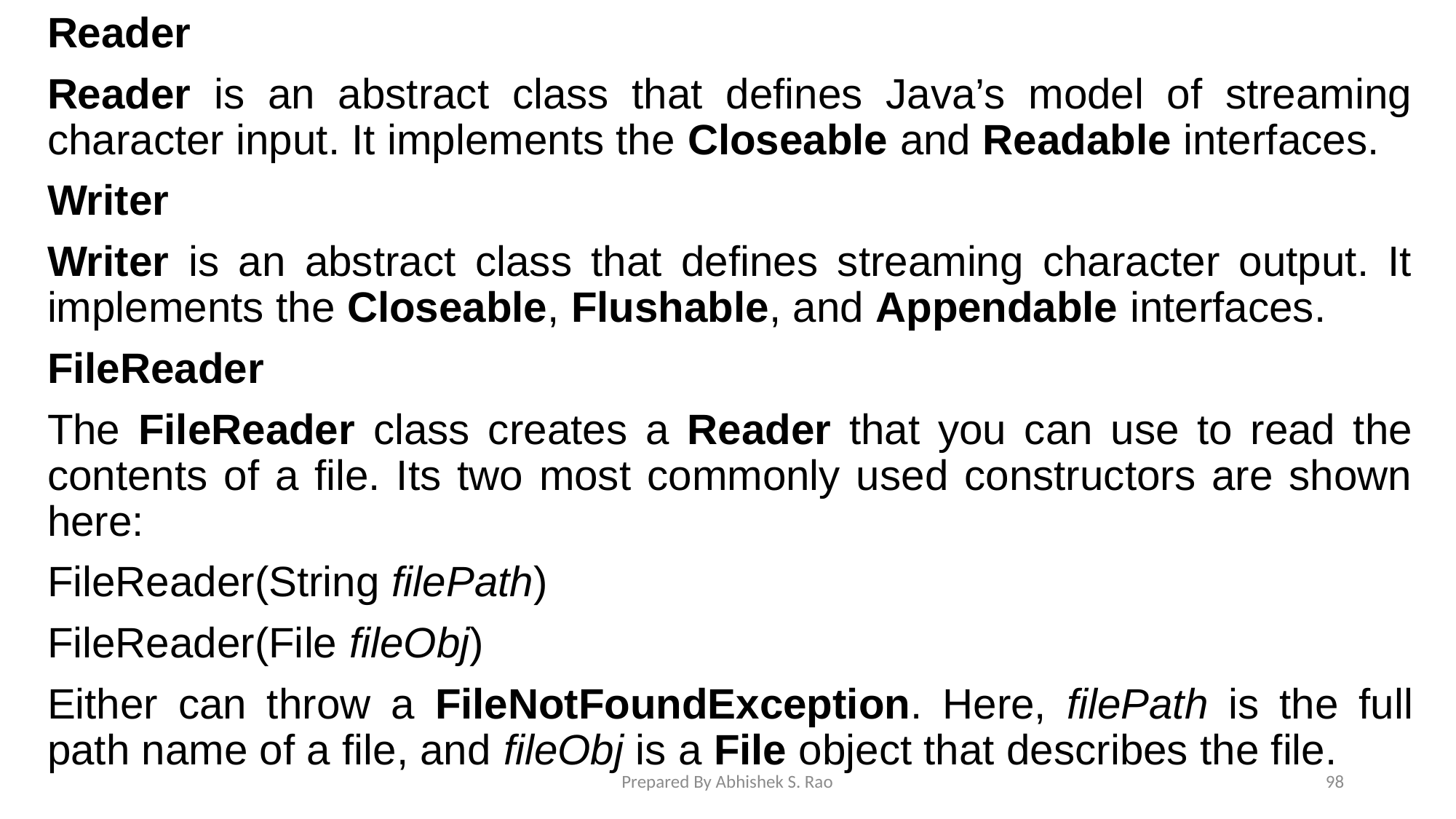

Reader
Reader is an abstract class that defines Java’s model of streaming character input. It implements the Closeable and Readable interfaces.
Writer
Writer is an abstract class that defines streaming character output. It implements the Closeable, Flushable, and Appendable interfaces.
FileReader
The FileReader class creates a Reader that you can use to read the contents of a file. Its two most commonly used constructors are shown here:
FileReader(String filePath)
FileReader(File fileObj)
Either can throw a FileNotFoundException. Here, filePath is the full path name of a file, and fileObj is a File object that describes the file.

Prepared By Abhishek S. Rao
98